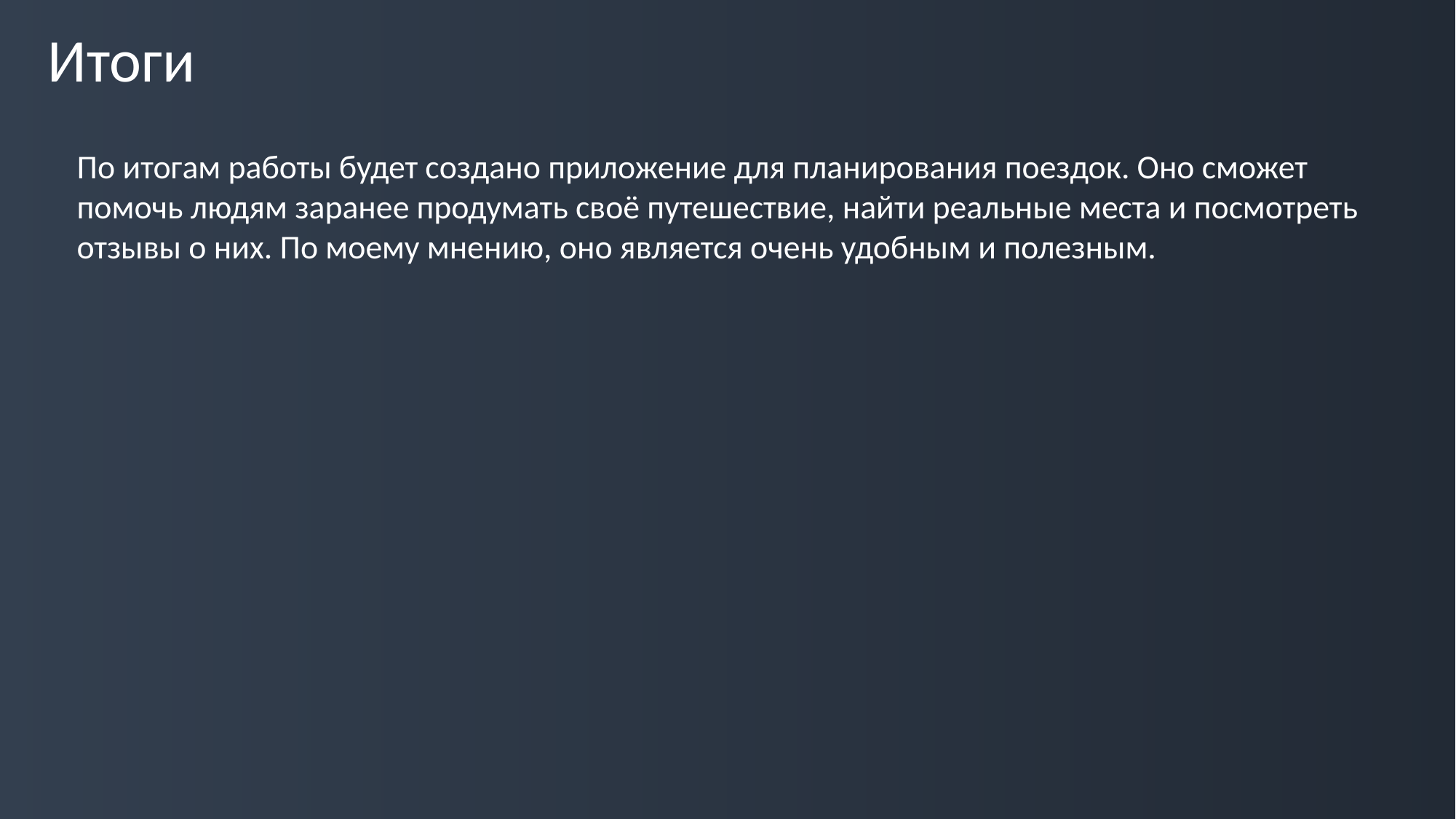

Итоги
По итогам работы будет создано приложение для планирования поездок. Оно сможет помочь людям заранее продумать своё путешествие, найти реальные места и посмотреть отзывы о них. По моему мнению, оно является очень удобным и полезным.